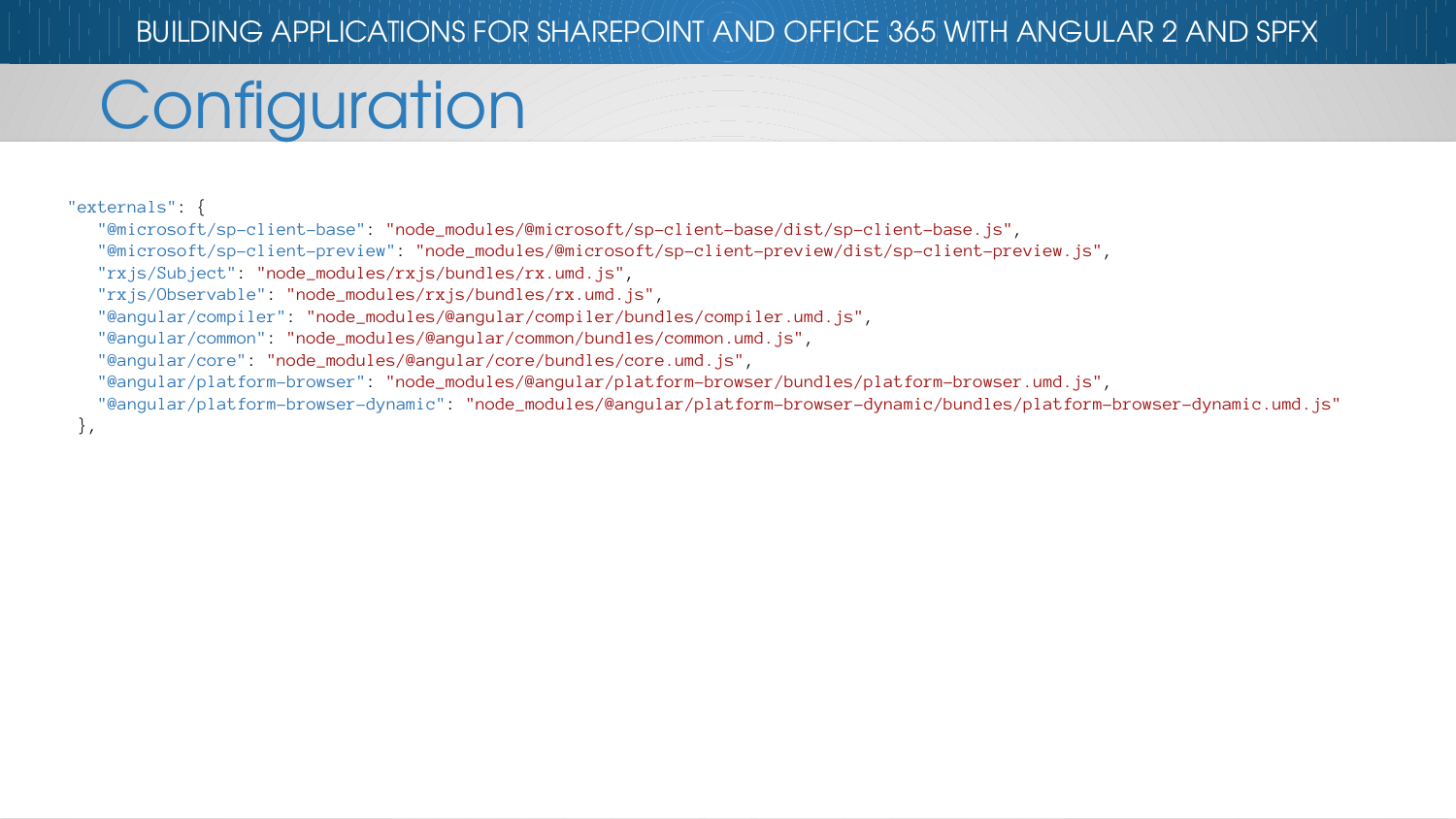

Configuration
 "externals": {
    "@microsoft/sp-client-base": "node_modules/@microsoft/sp-client-base/dist/sp-client-base.js",
    "@microsoft/sp-client-preview": "node_modules/@microsoft/sp-client-preview/dist/sp-client-preview.js",
    "rxjs/Subject": "node_modules/rxjs/bundles/rx.umd.js",
    "rxjs/Observable": "node_modules/rxjs/bundles/rx.umd.js",
    "@angular/compiler": "node_modules/@angular/compiler/bundles/compiler.umd.js",
    "@angular/common": "node_modules/@angular/common/bundles/common.umd.js",
    "@angular/core": "node_modules/@angular/core/bundles/core.umd.js",
    "@angular/platform-browser": "node_modules/@angular/platform-browser/bundles/platform-browser.umd.js",
    "@angular/platform-browser-dynamic": "node_modules/@angular/platform-browser-dynamic/bundles/platform-browser-dynamic.umd.js"
  },